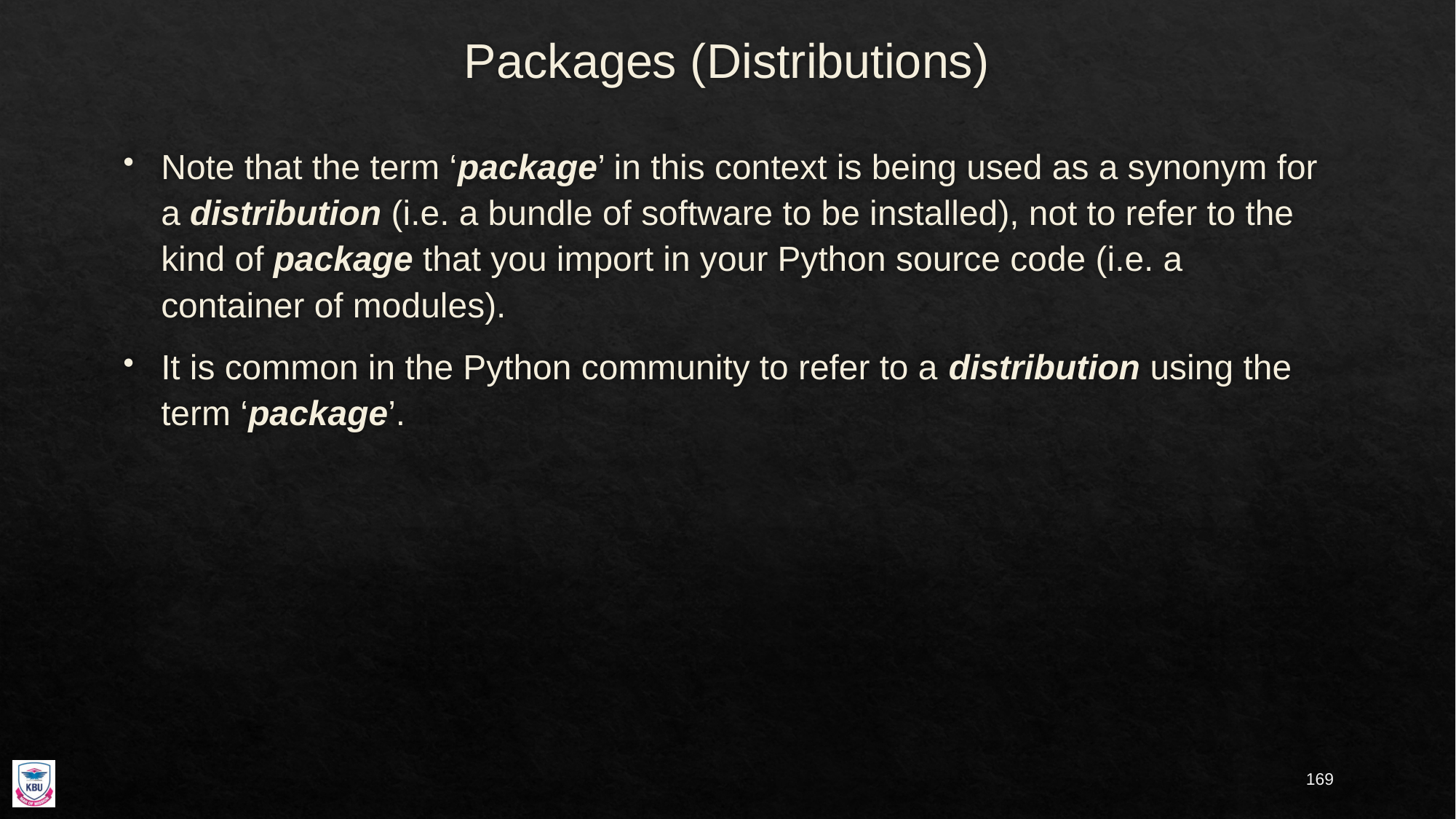

# Packages (Distributions)
Note that the term ‘package’ in this context is being used as a synonym for a distribution (i.e. a bundle of software to be installed), not to refer to the kind of package that you import in your Python source code (i.e. a container of modules).
It is common in the Python community to refer to a distribution using the term ‘package’.
169